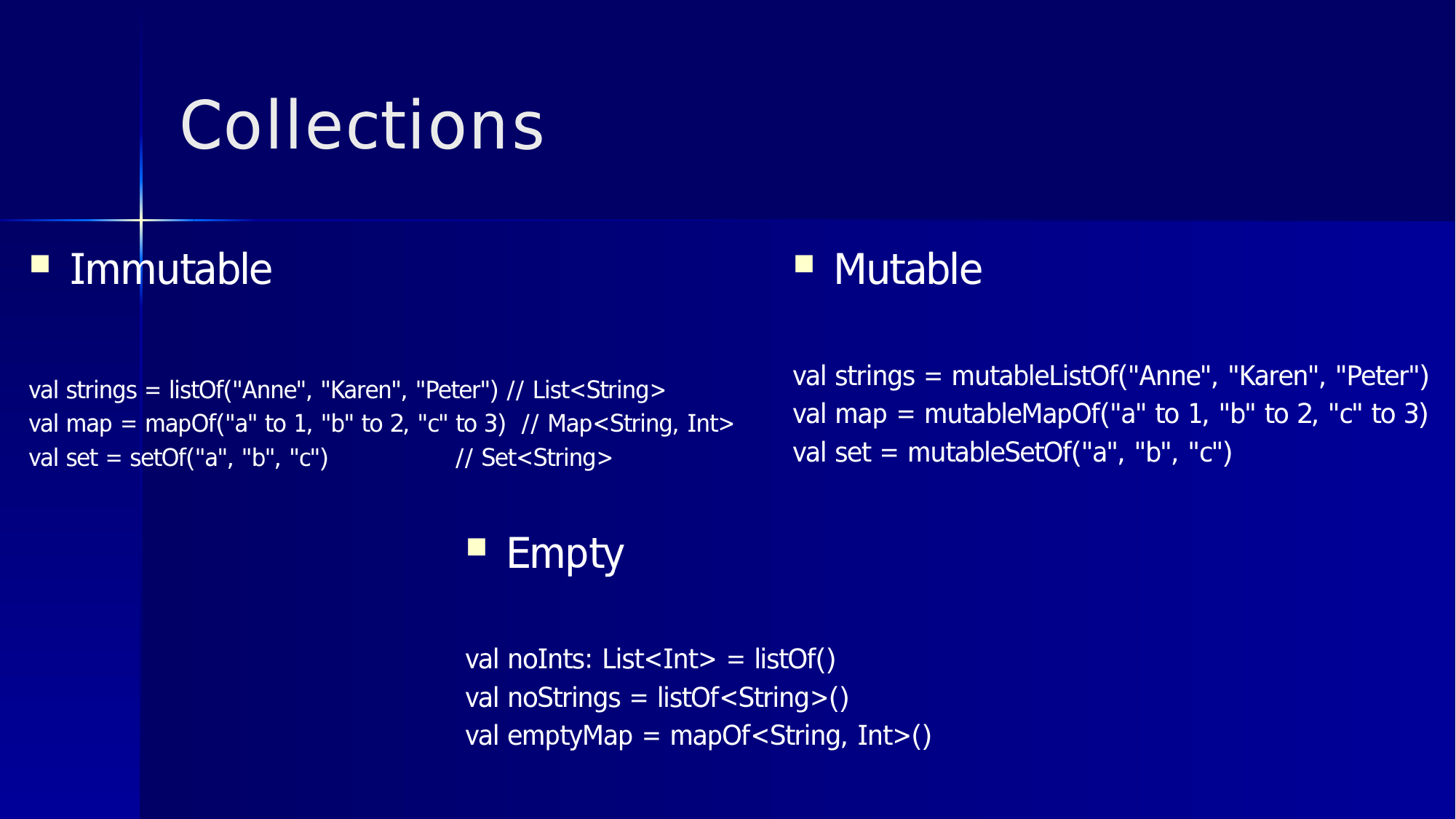

# Collections
Immutable

val strings = listOf("Anne", "Karen", "Peter") // List<String>
val map = mapOf("a" to 1, "b" to 2, "c" to 3)  // Map<String, Int>
val set = setOf("a", "b", "c")                 // Set<String>
Mutable

val strings = mutableListOf("Anne", "Karen", "Peter")
val map = mutableMapOf("a" to 1, "b" to 2, "c" to 3)
val set = mutableSetOf("a", "b", "c")
Empty

val noInts: List<Int> = listOf()
val noStrings = listOf<String>()
val emptyMap = mapOf<String, Int>()